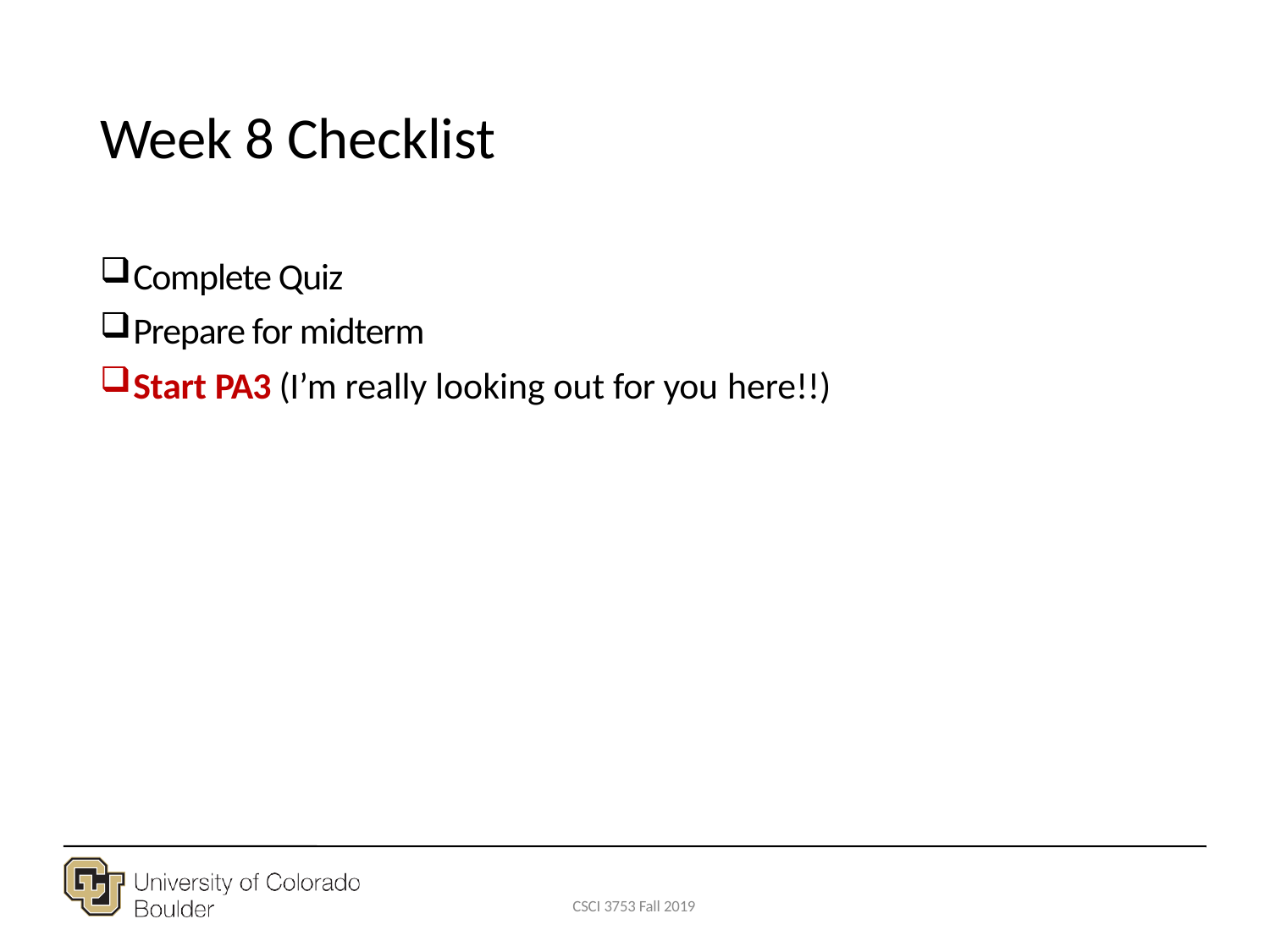

# Week 8 Checklist
Complete Quiz
Prepare for midterm
Start PA3 (I’m really looking out for you here!!)
CSCI 3753 Fall 2019